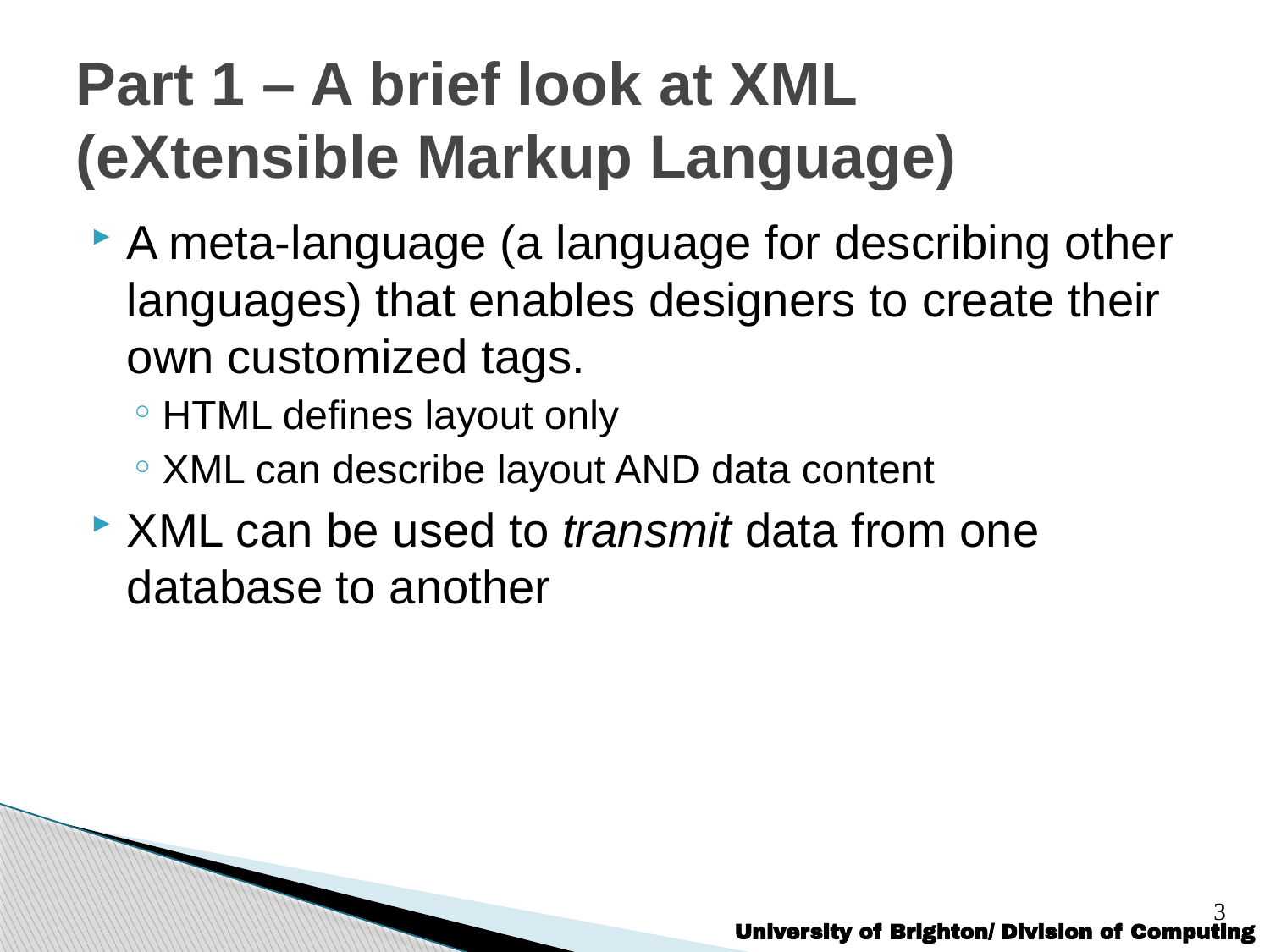

# Part 1 – A brief look at XML (eXtensible Markup Language)
A meta-language (a language for describing other languages) that enables designers to create their own customized tags.
HTML defines layout only
XML can describe layout AND data content
XML can be used to transmit data from one database to another
3